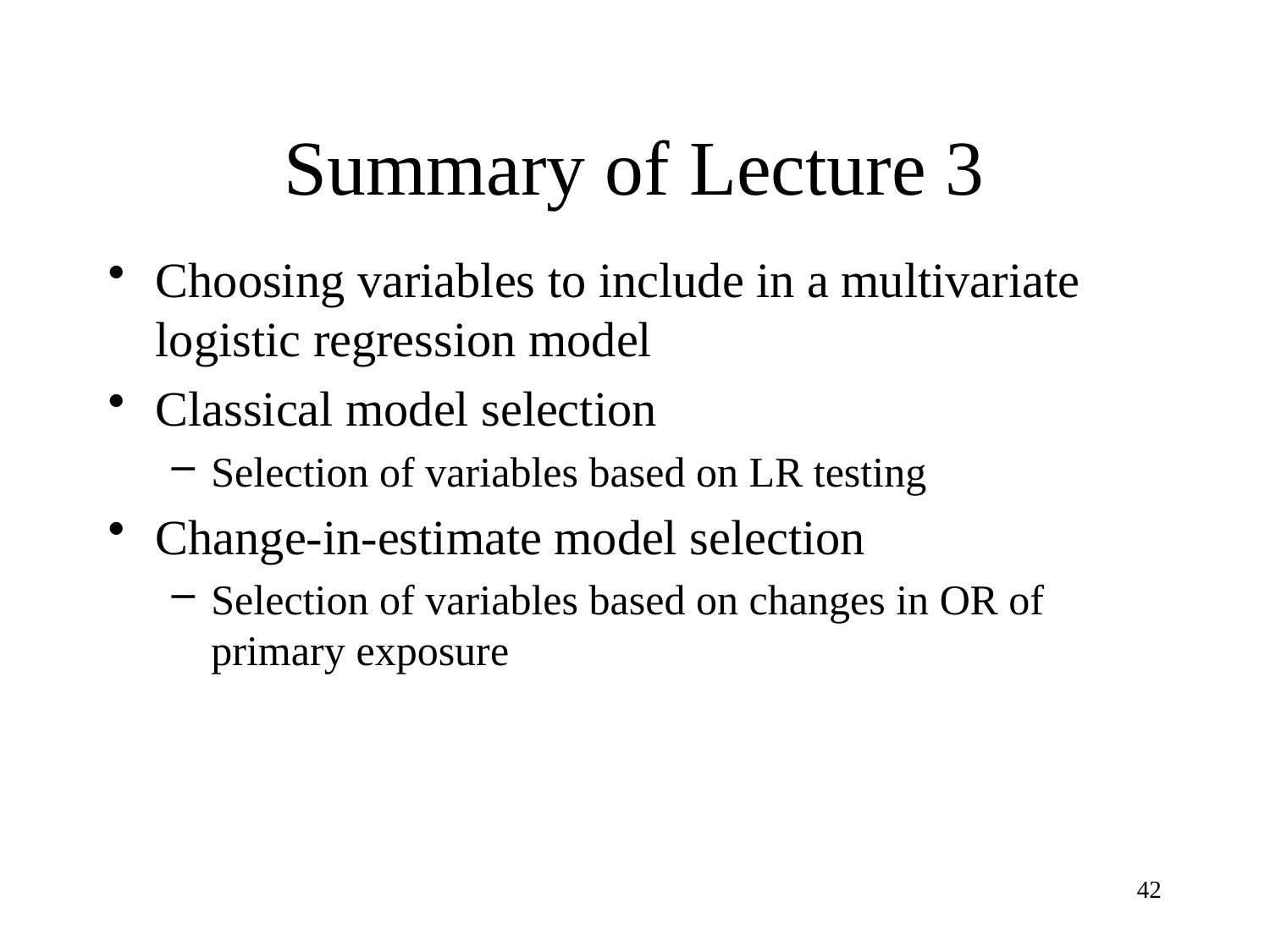

# Summary of Lecture 3
Choosing variables to include in a multivariate logistic regression model
Classical model selection
Selection of variables based on LR testing
Change-in-estimate model selection
Selection of variables based on changes in OR of primary exposure
42